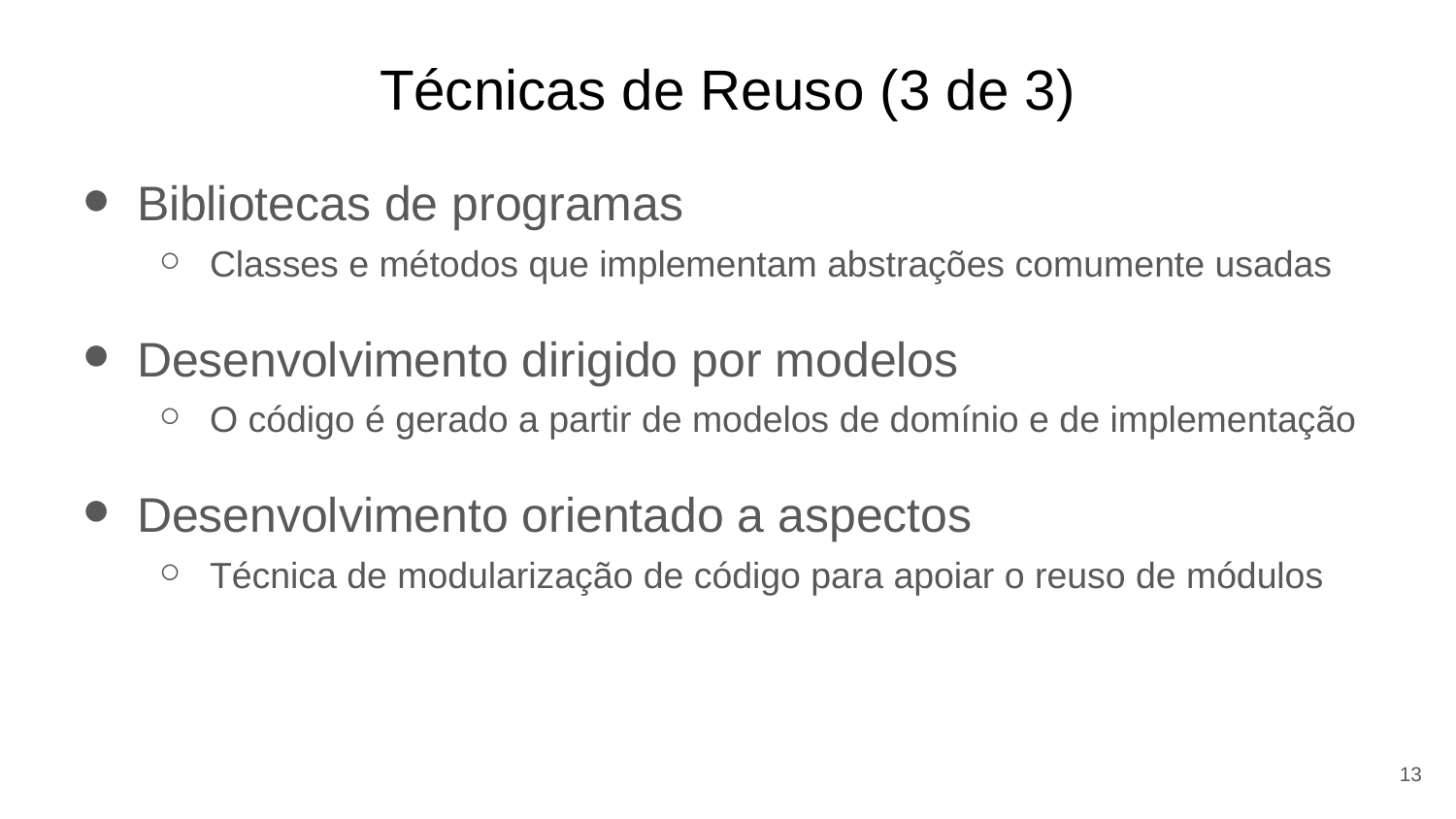

# Técnicas de Reuso (3 de 3)
Bibliotecas de programas
Classes e métodos que implementam abstrações comumente usadas

Desenvolvimento dirigido por modelos
O código é gerado a partir de modelos de domínio e de implementação

Desenvolvimento orientado a aspectos
Técnica de modularização de código para apoiar o reuso de módulos
13